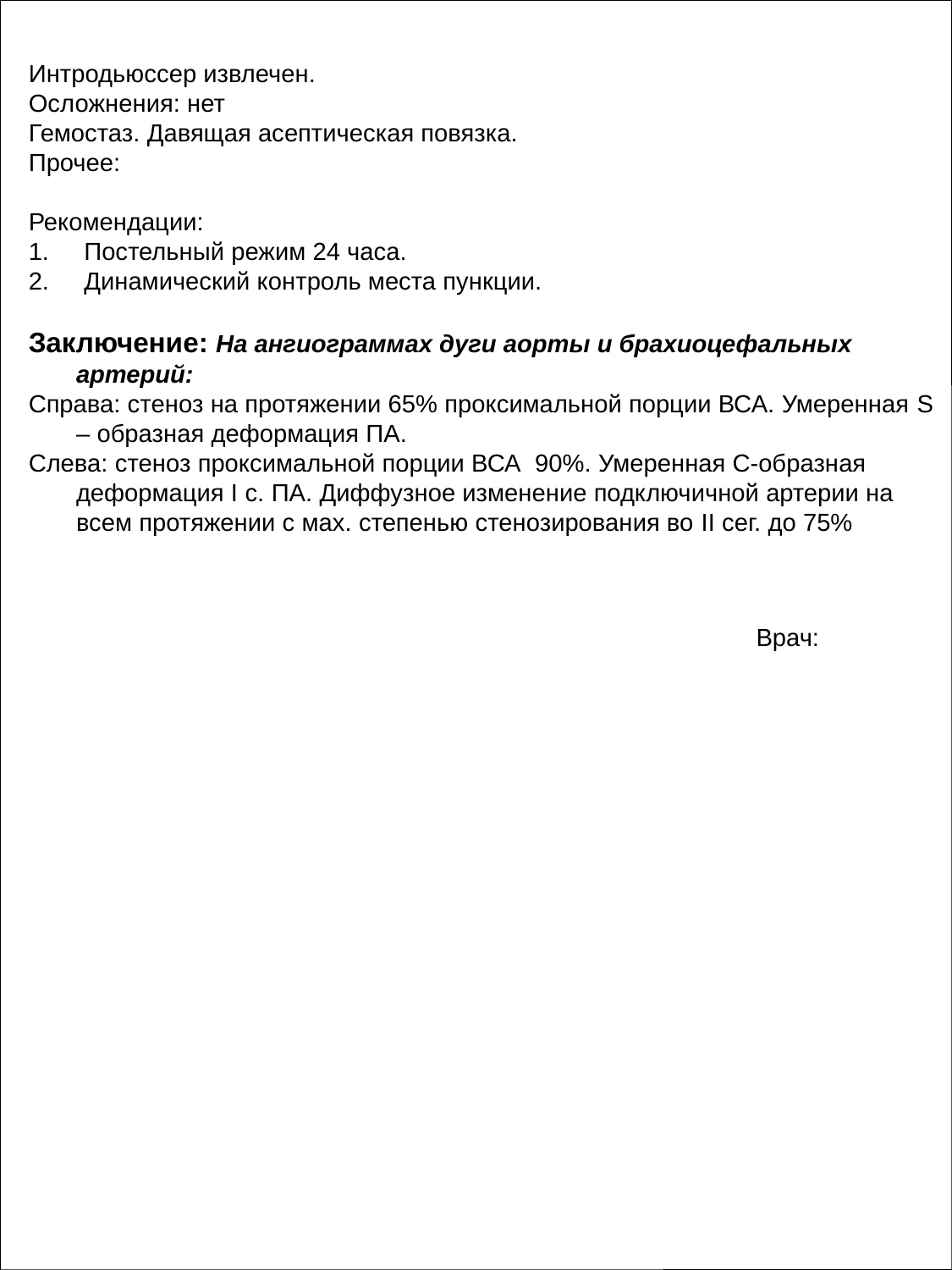

Интродьюссер извлечен.
Осложнения: нет
Гемостаз. Давящая асептическая повязка.
Прочее:

Рекомендации:
1.     Постельный режим 24 часа.
2.     Динамический контроль места пункции.

Заключение: На ангиограммах дуги аорты и брахиоцефальных артерий:
Справа: стеноз на протяжении 65% проксимальной порции ВСА. Умеренная S – образная деформация ПА.
Слева: стеноз проксимальной порции ВСА  90%. Умеренная С-образная деформация I с. ПА. Диффузное изменение подключичной артерии на всем протяжении с мах. степенью стенозирования во II сег. до 75%
Врач:
: